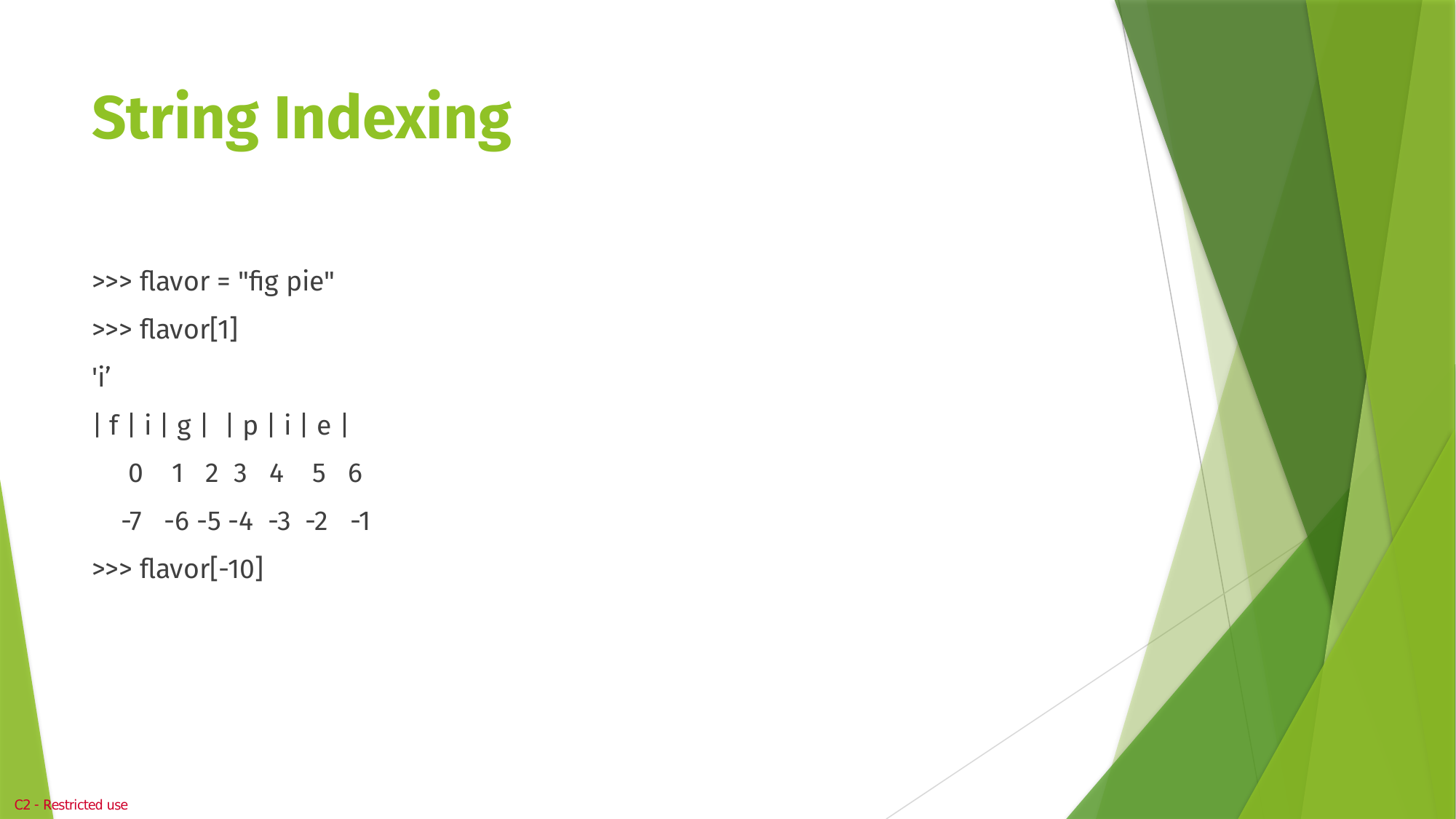

# String Indexing
>>> flavor = "fig pie"
>>> flavor[1]
'i’
| f | i | g |  | p | i | e |
     0    1   2  3   4    5   6
    -7   -6 -5 -4  -3  -2   -1
>>> flavor[-10]